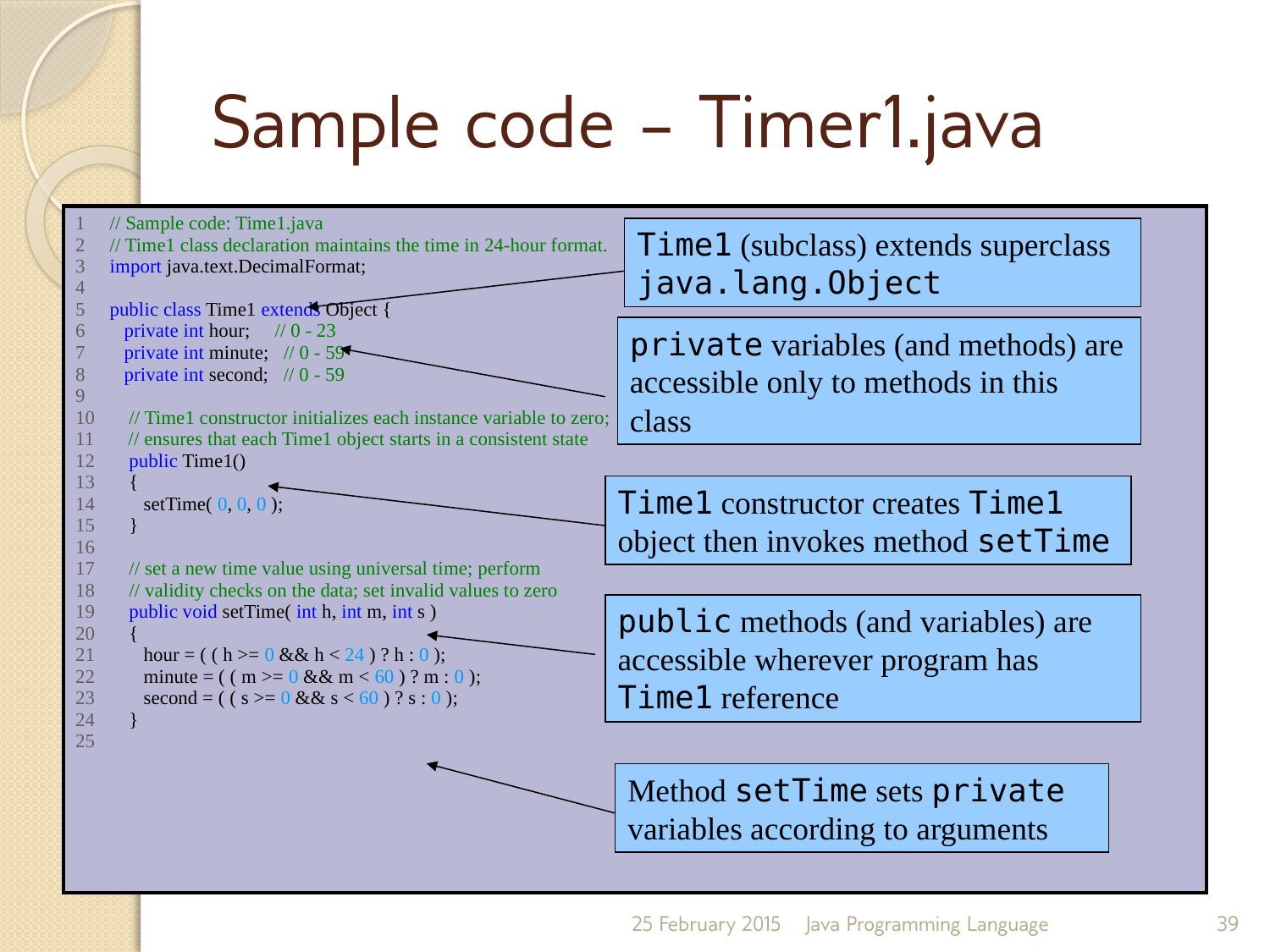

# Sample code – Timer1.java
| 1 // Sample code: Time1.java 2 // Time1 class declaration maintains the time in 24-hour format. 3 import java.text.DecimalFormat; 4 5 public class Time1 extends Object { 6 private int hour; // 0 - 23 7 private int minute; // 0 - 59 8 private int second; // 0 - 59 9 10 // Time1 constructor initializes each instance variable to zero; 11 // ensures that each Time1 object starts in a consistent state 12 public Time1() 13 { 14 setTime( 0, 0, 0 ); 15 } 16 17 // set a new time value using universal time; perform 18 // validity checks on the data; set invalid values to zero 19 public void setTime( int h, int m, int s ) 20 { 21 hour = ( ( h >= 0 && h < 24 ) ? h : 0 ); 22 minute = ( ( m >= 0 && m < 60 ) ? m : 0 ); 23 second = ( ( s >= 0 && s < 60 ) ? s : 0 ); 24 } 25 |
| --- |
Time1 (subclass) extends superclass java.lang.Object

private variables (and methods) are accessible only to methods in this class

Time1 constructor creates Time1 object then invokes method setTime

public methods (and variables) are accessible wherever program has Time1 reference

Method setTime sets private variables according to arguments
25 February 2015
Java Programming Language
39